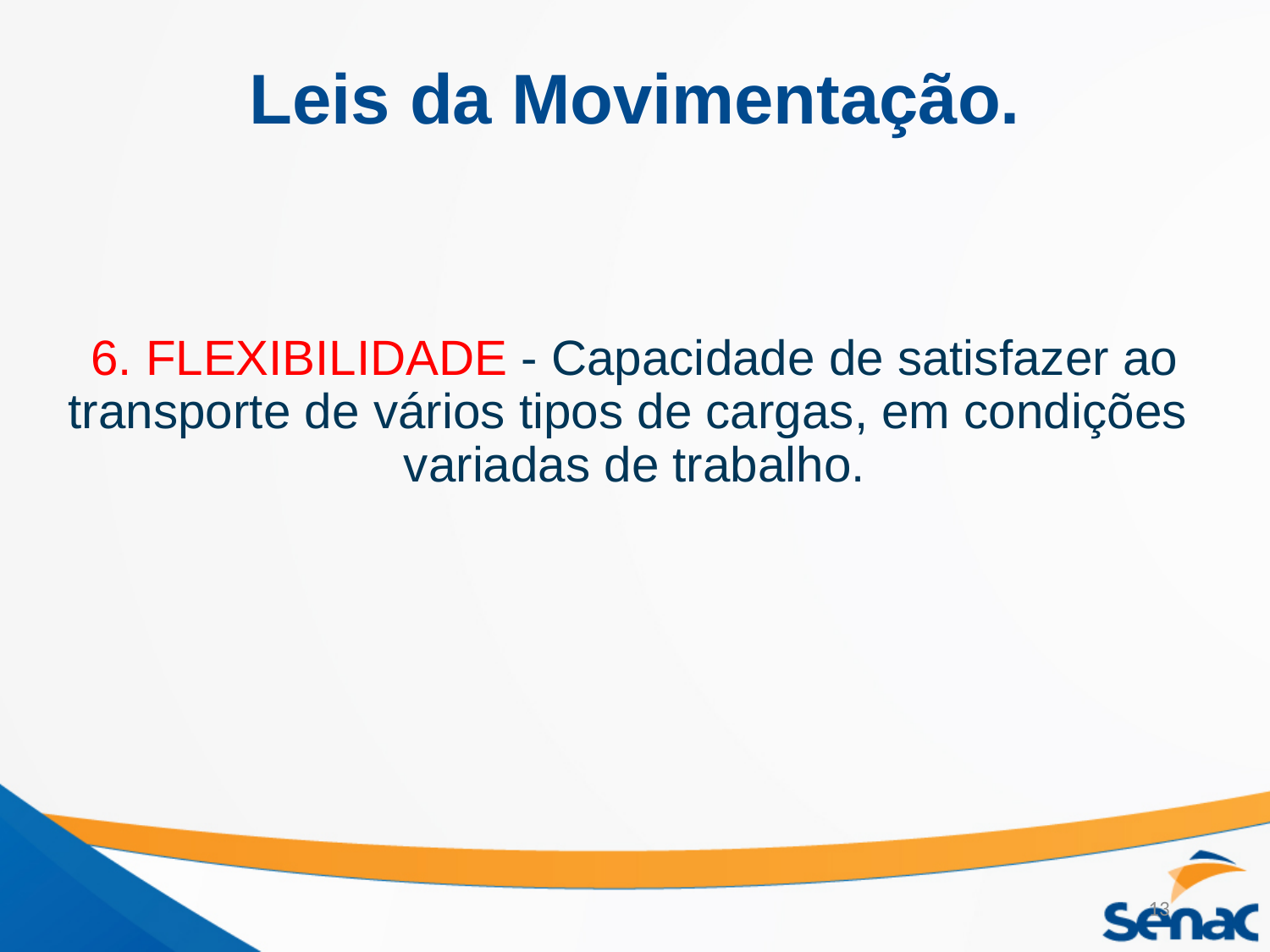

# Leis da Movimentação.
6. FLEXIBILIDADE - Capacidade de satisfazer ao transporte de vários tipos de cargas, em condições  variadas de trabalho.
13